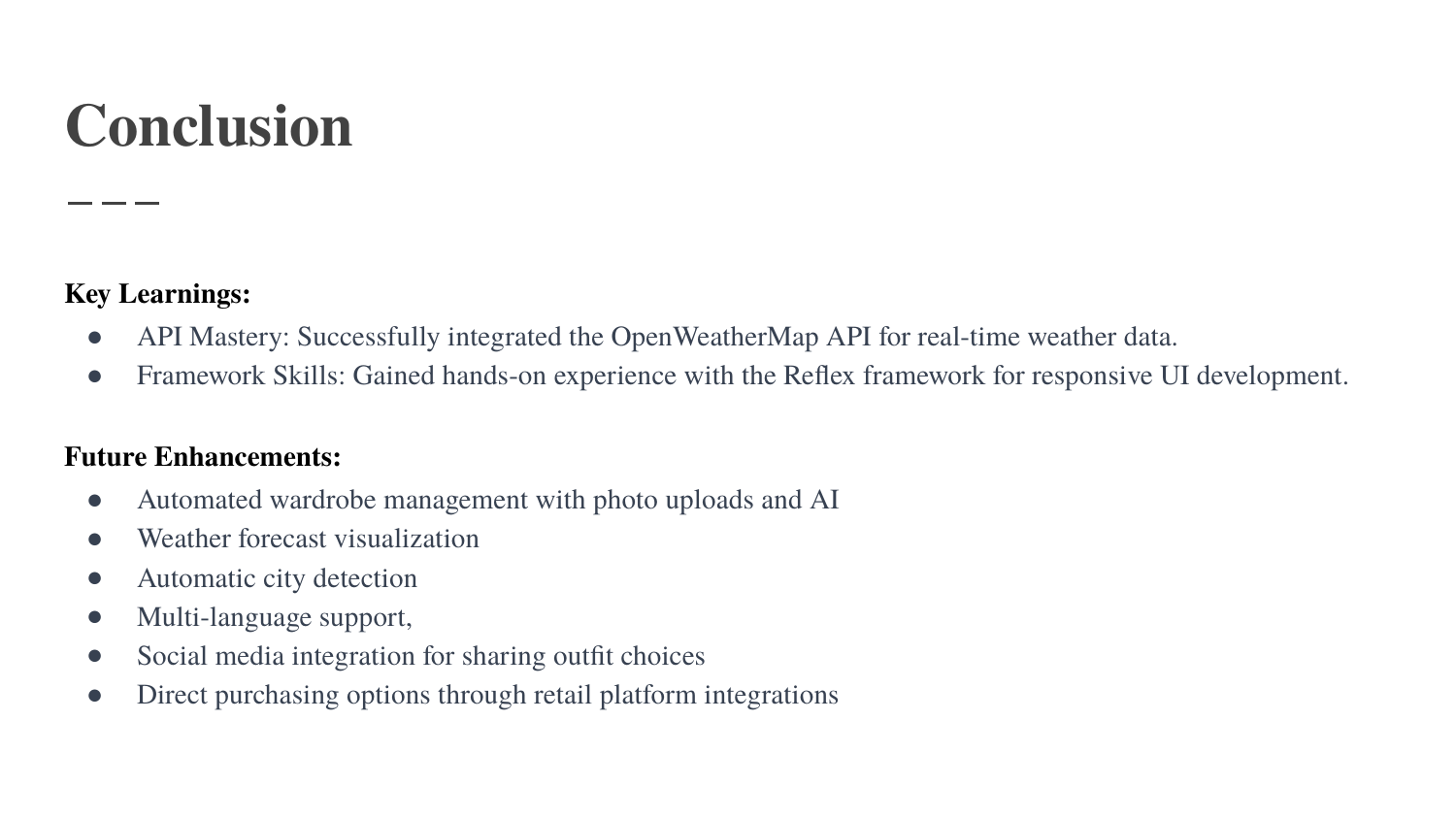

# Conclusion
Key Learnings:
API Mastery: Successfully integrated the OpenWeatherMap API for real-time weather data.
Framework Skills: Gained hands-on experience with the Reflex framework for responsive UI development.
Future Enhancements:
Automated wardrobe management with photo uploads and AI
Weather forecast visualization
Automatic city detection
Multi-language support,
Social media integration for sharing outfit choices
Direct purchasing options through retail platform integrations